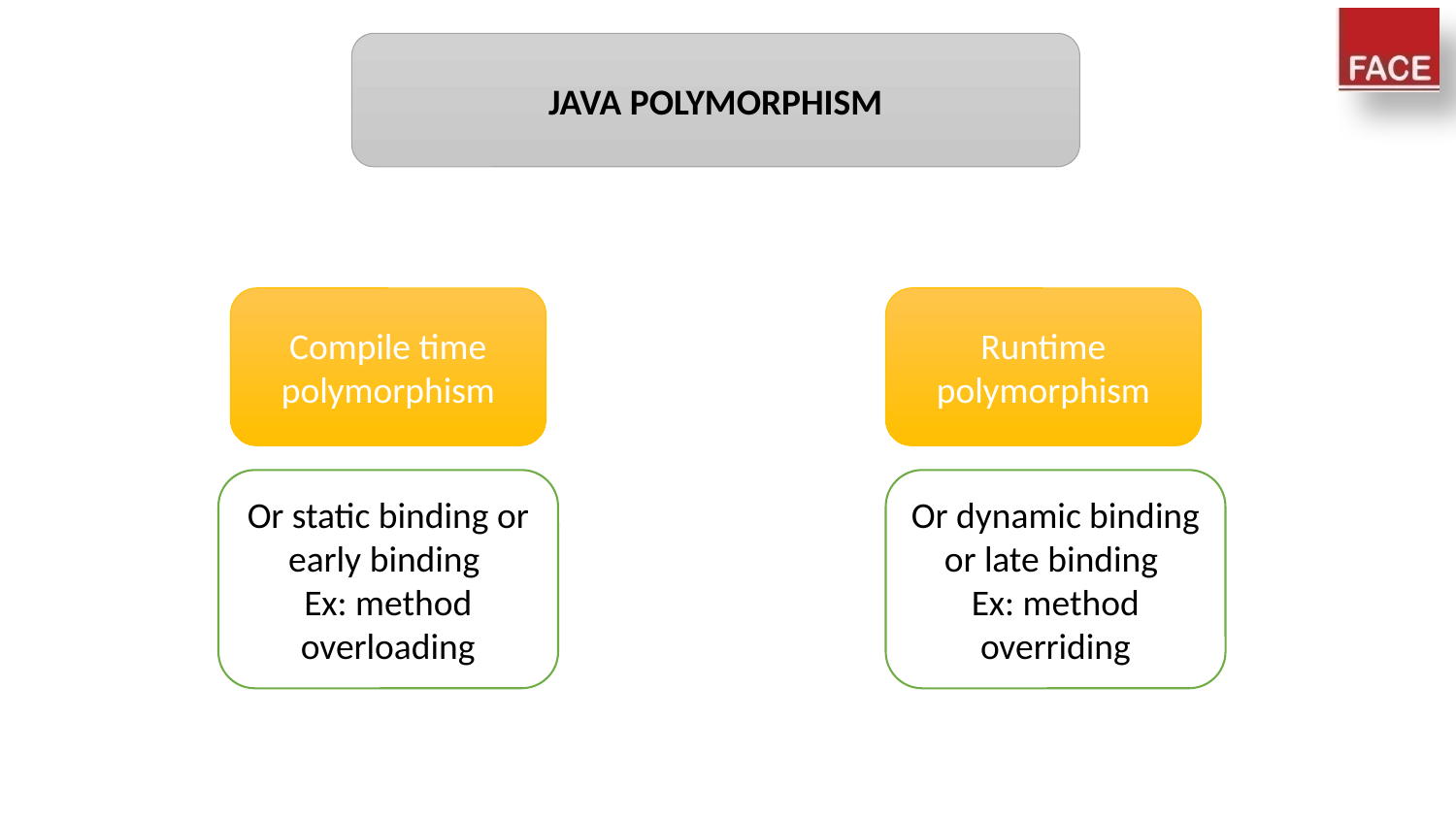

JAVA POLYMORPHISM

Compile time polymorphism
Runtime polymorphism
Or static binding or early binding
Ex: method overloading
Or dynamic binding or late binding
Ex: method overriding